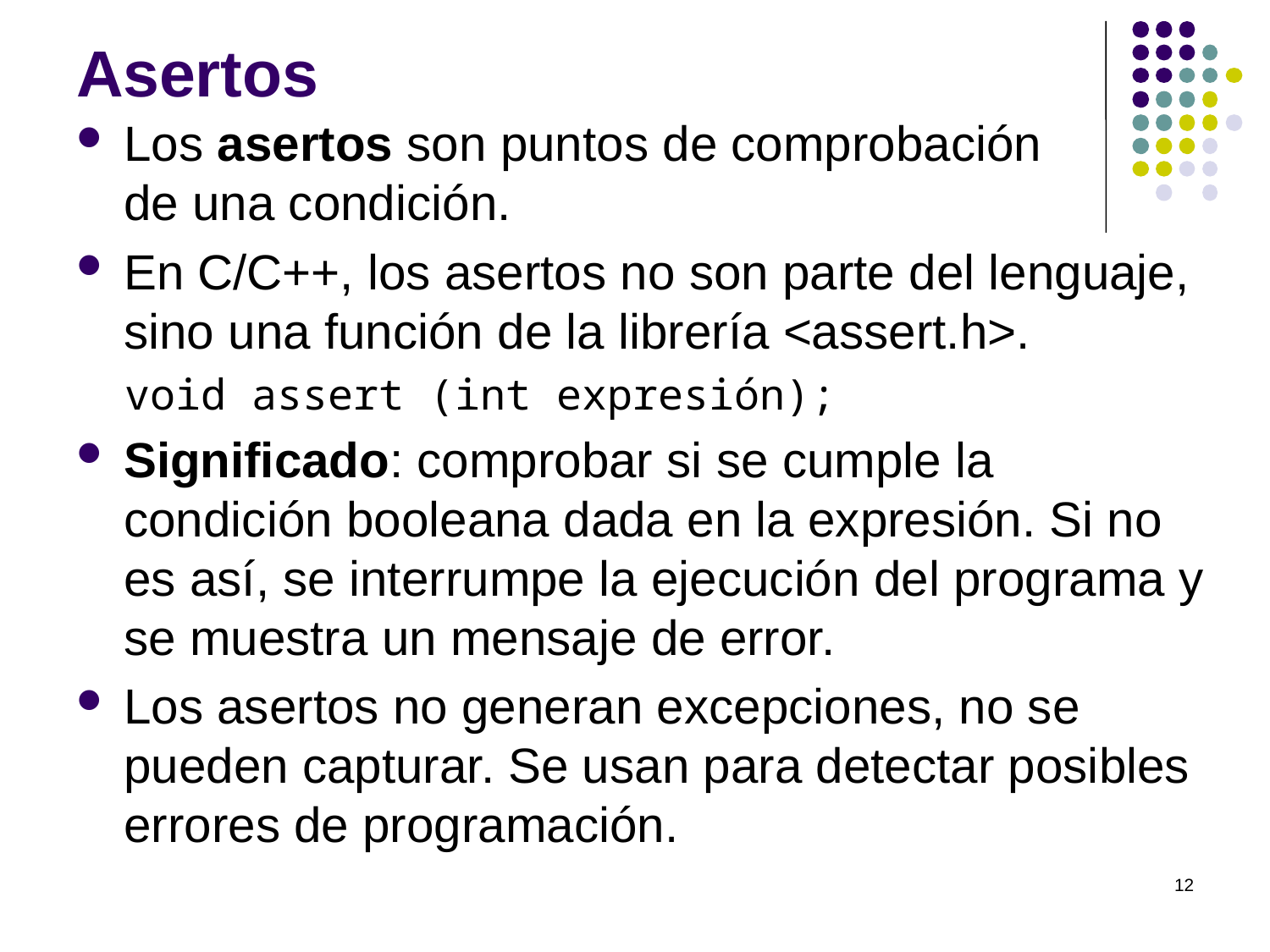

# Asertos
Los asertos son puntos de comprobación
de una condición.
En C/C++, los asertos no son parte del lenguaje, sino una función de la librería <assert.h>.
void assert (int expresión);
Significado: comprobar si se cumple la condición booleana dada en la expresión. Si no es así, se interrumpe la ejecución del programa y se muestra un mensaje de error.
Los asertos no generan excepciones, no se pueden capturar. Se usan para detectar posibles errores de programación.
12